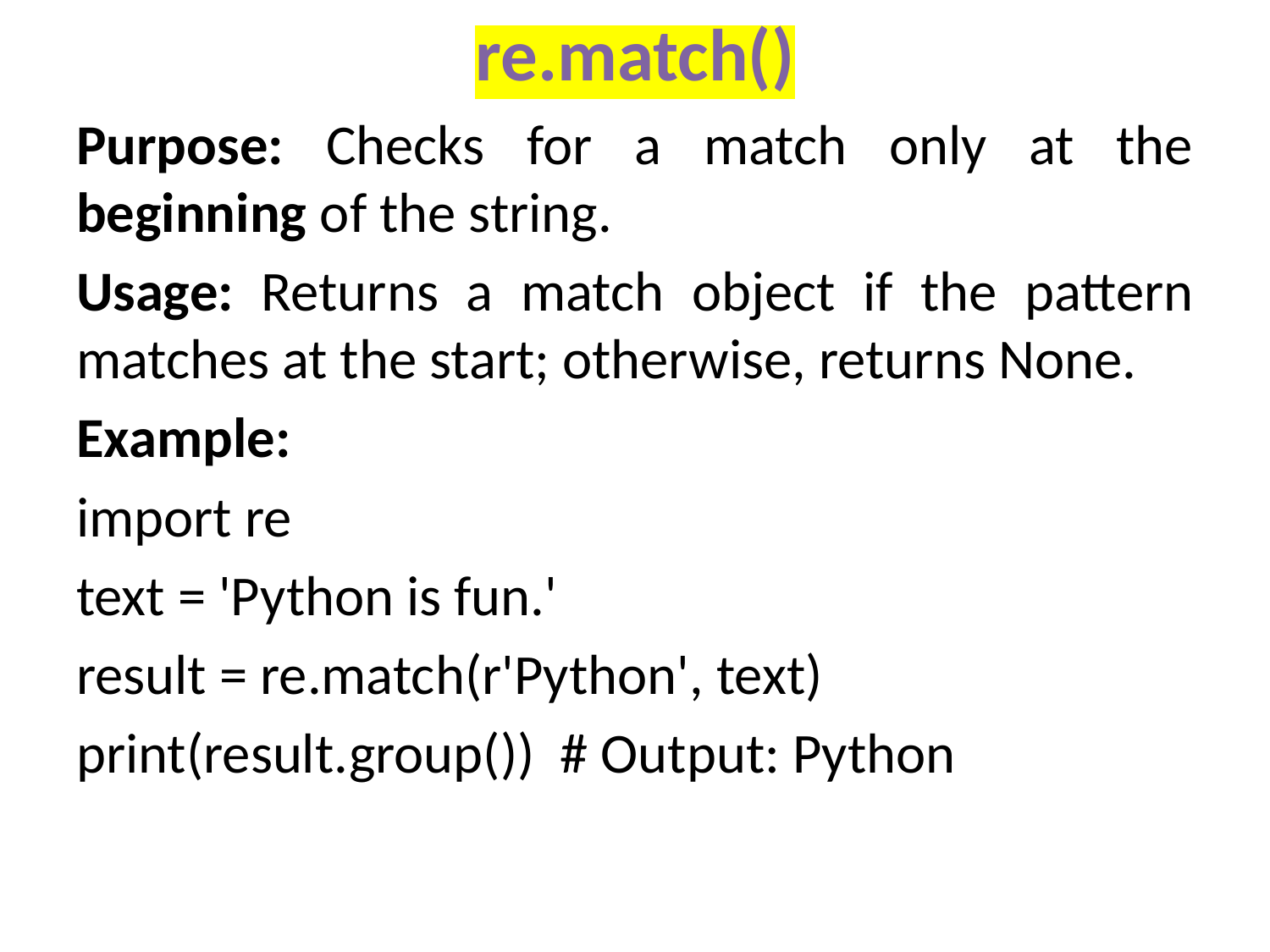

# re.match()
Purpose: Checks for a match only at the beginning of the string.
Usage: Returns a match object if the pattern matches at the start; otherwise, returns None.
Example:
import re
text = 'Python is fun.'
result = re.match(r'Python', text)
print(result.group())  # Output: Python